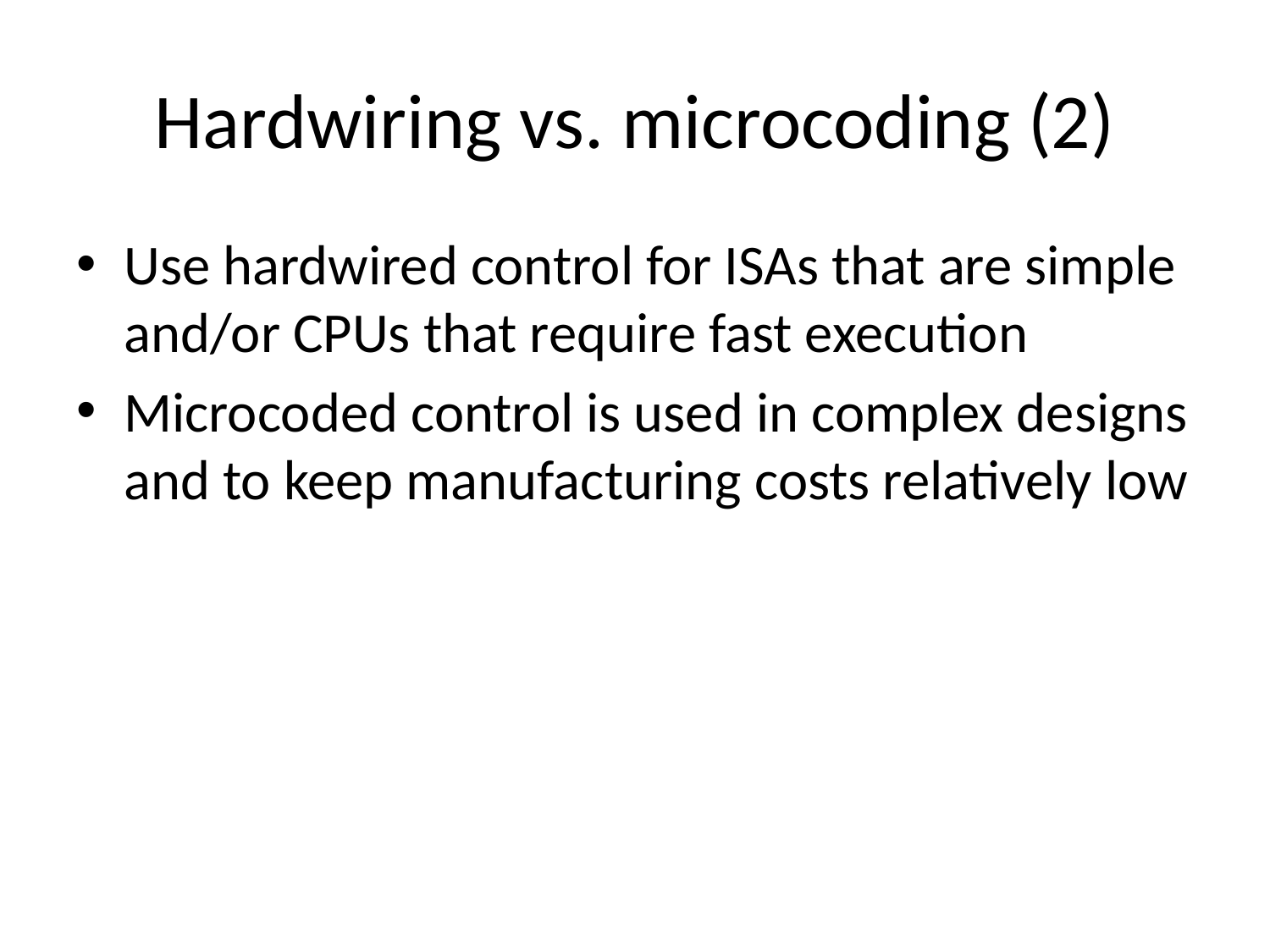

# Hardwiring vs. microcoding (2)
Use hardwired control for ISAs that are simple and/or CPUs that require fast execution
Microcoded control is used in complex designs and to keep manufacturing costs relatively low